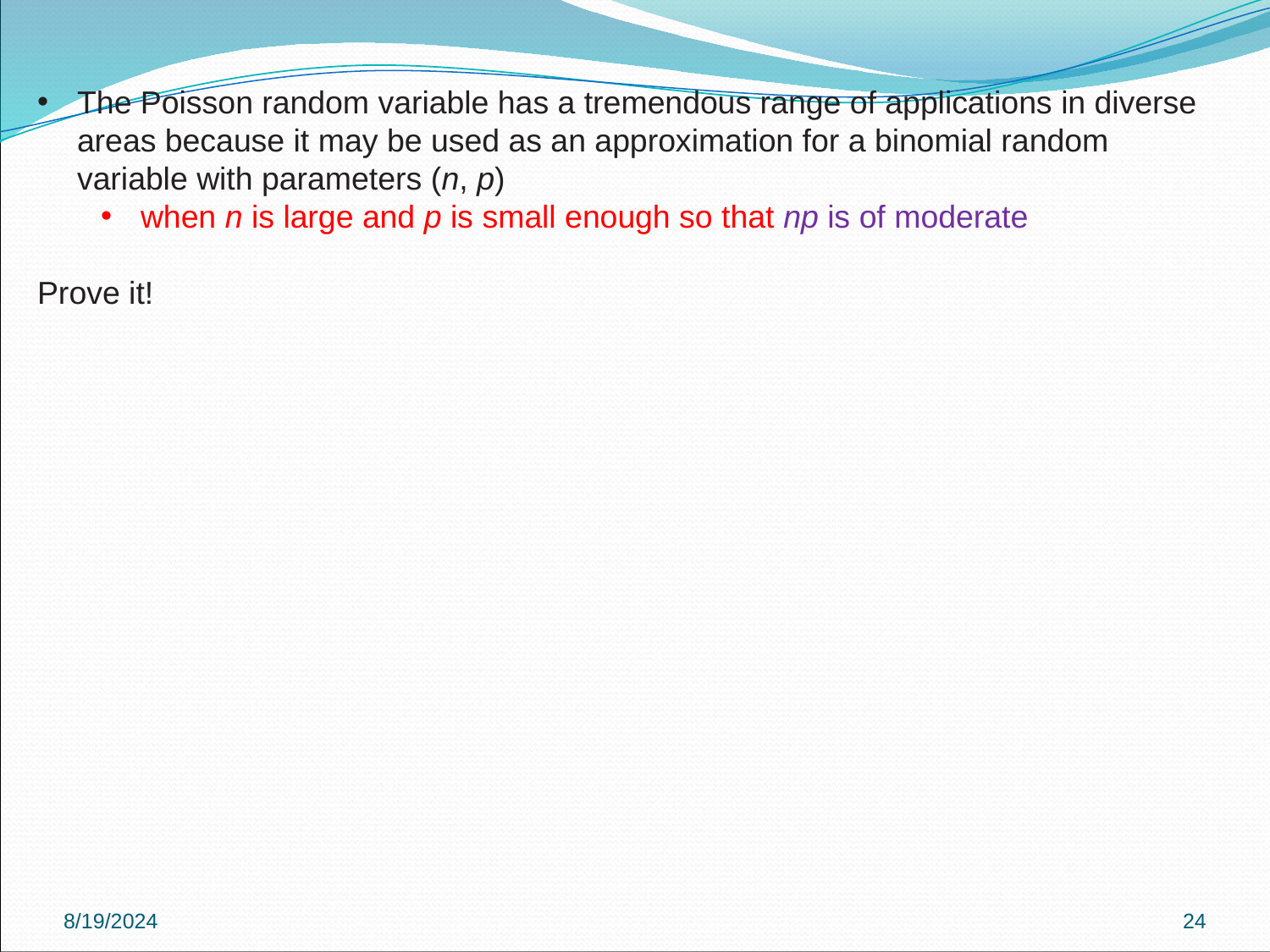

The Poisson random variable has a tremendous range of applications in diverse
areas because it may be used as an approximation for a binomial random variable with parameters (n, p)
when n is large and p is small enough so that np is of moderate

Prove it!
8/19/2024
24